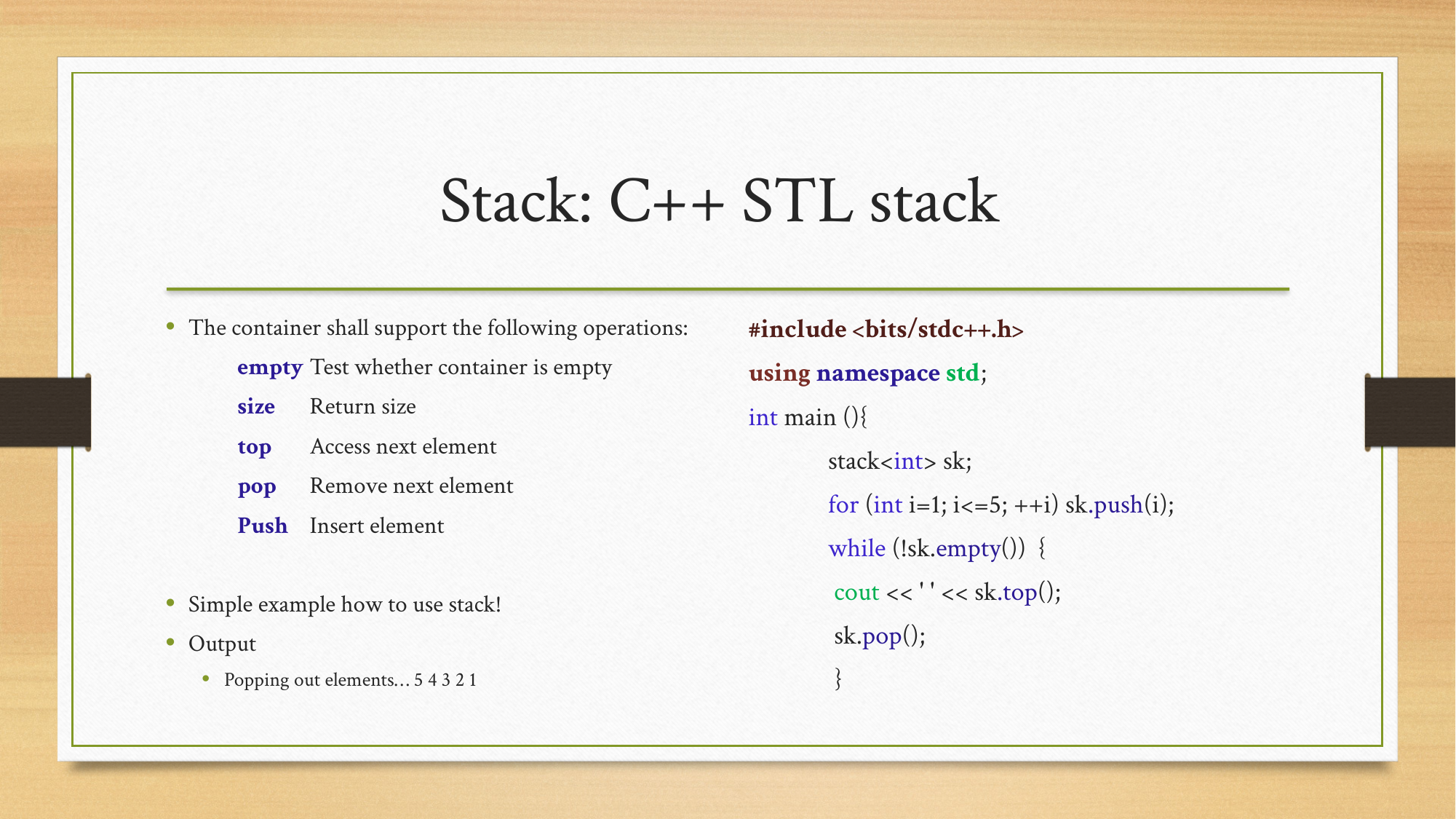

Stack: C++ STL stack
The container shall support the following operations:
	empty	Test whether container is empty
	size		Return size
	top		Access next element
	pop		Remove next element
	Push		Insert element

Simple example how to use stack!
Output
Popping out elements… 5 4 3 2 1
#include <bits/stdc++.h>
using namespace std;
int main (){
	stack<int> sk;
	for (int i=1; i<=5; ++i) sk.push(i);
	while (!sk.empty())  {
		 cout << ' ' << sk.top();
		 sk.pop();
	 }